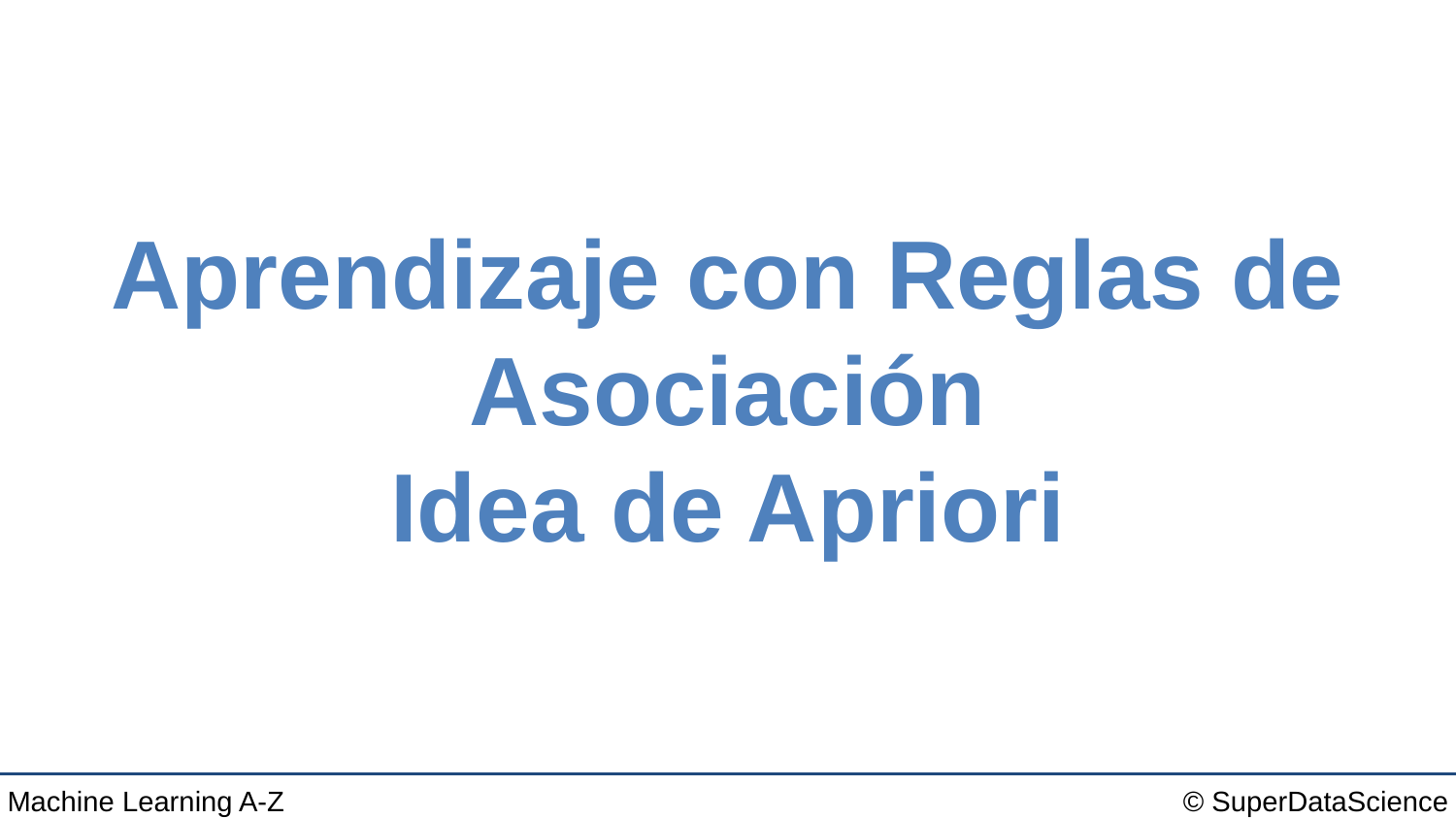

# Aprendizaje con Reglas de Asociación
Idea de Apriori